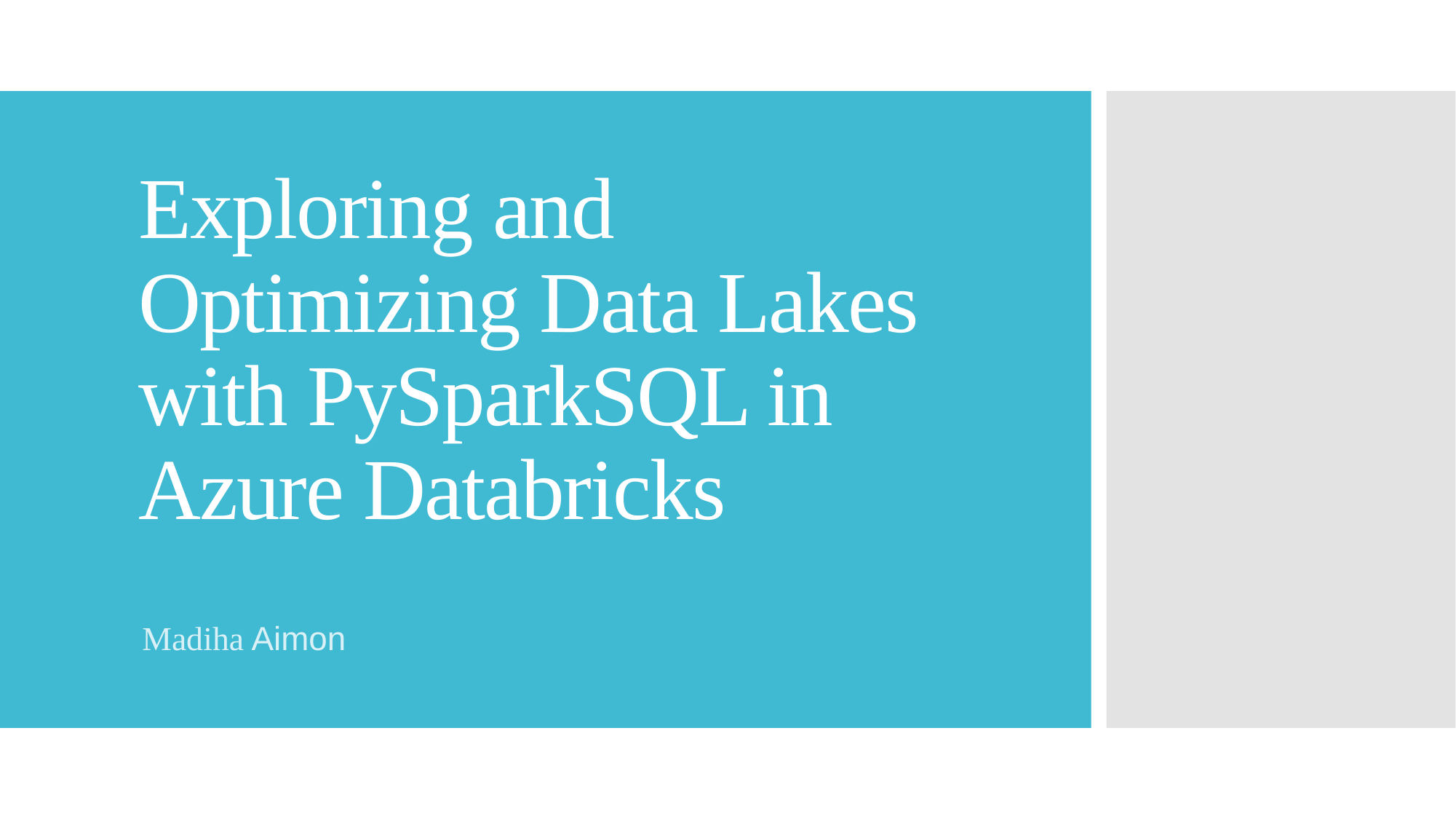

# Exploring and Optimizing Data Lakes with PySparkSQL in Azure Databricks

Madiha Aimon